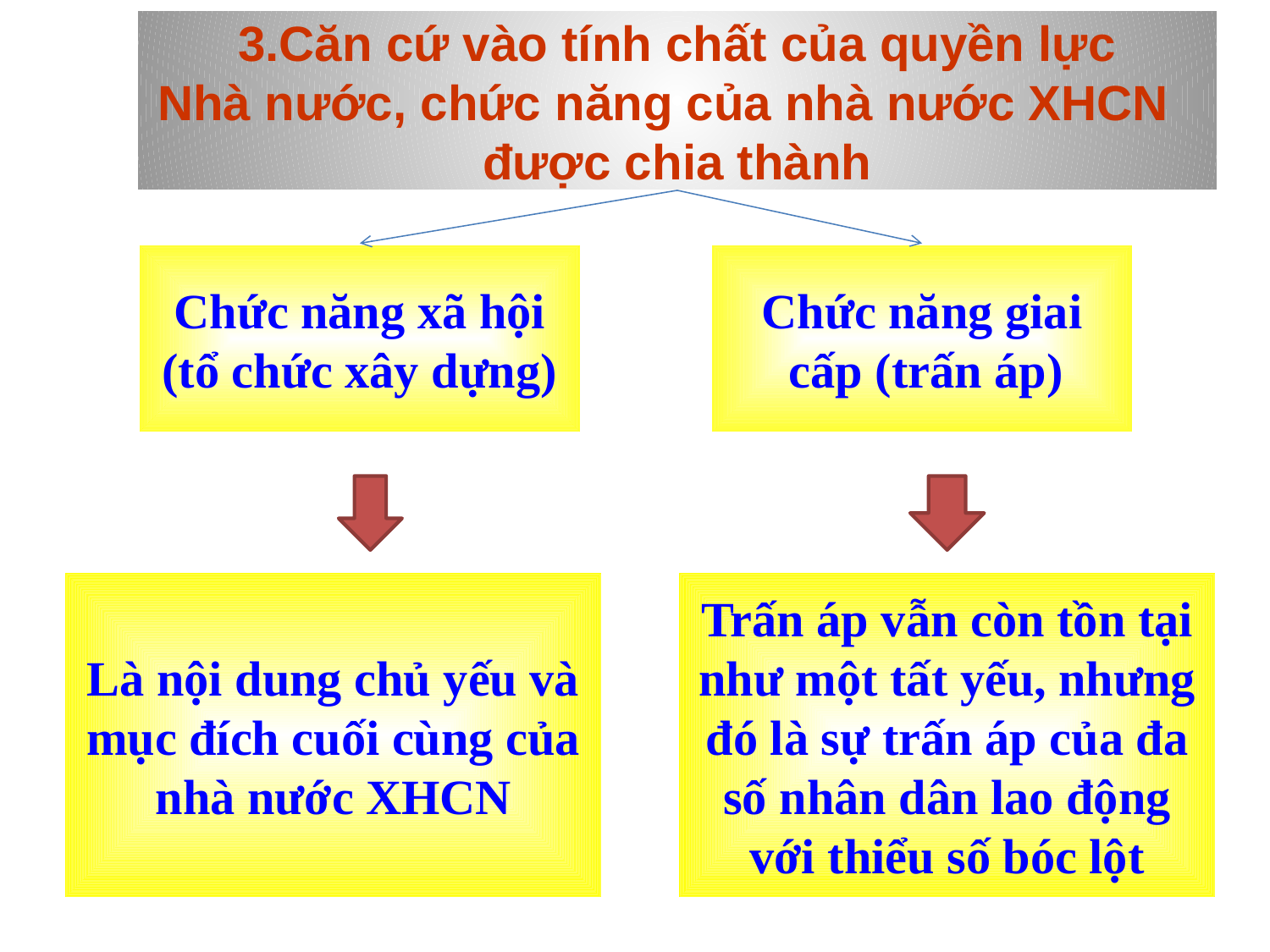

3.Căn cứ vào tính chất của quyền lực
Nhà nước, chức năng của nhà nước XHCN
được chia thành
Chức năng xã hội
(tổ chức xây dựng)
Chức năng giai cấp (trấn áp)

Là nội dung chủ yếu và mục đích cuối cùng của nhà nước XHCN
Trấn áp vẫn còn tồn tại như một tất yếu, nhưng đó là sự trấn áp của đa số nhân dân lao động với thiểu số bóc lột